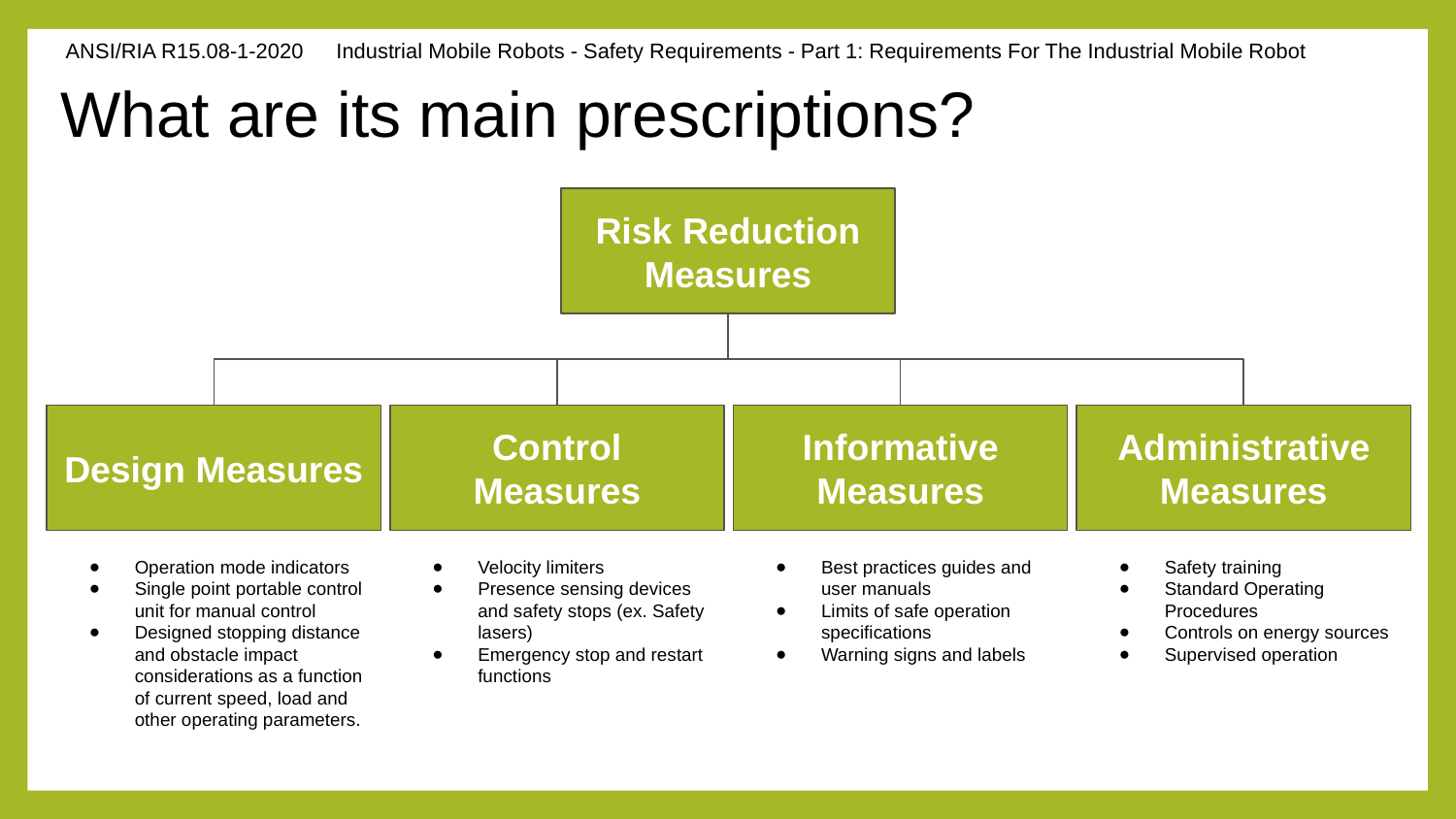

ANSI/RIA R15.08-1-2020	Industrial Mobile Robots - Safety Requirements - Part 1: Requirements For The Industrial Mobile Robot
# What are its main prescriptions?
Risk Reduction Measures
Design Measures
Control Measures
Informative Measures
Administrative Measures
Operation mode indicators
Single point portable control unit for manual control
Designed stopping distance and obstacle impact considerations as a function of current speed, load and other operating parameters.
Velocity limiters
Presence sensing devices and safety stops (ex. Safety lasers)
Emergency stop and restart functions
Best practices guides and user manuals
Limits of safe operation specifications
Warning signs and labels
Safety training
Standard Operating Procedures
Controls on energy sources
Supervised operation